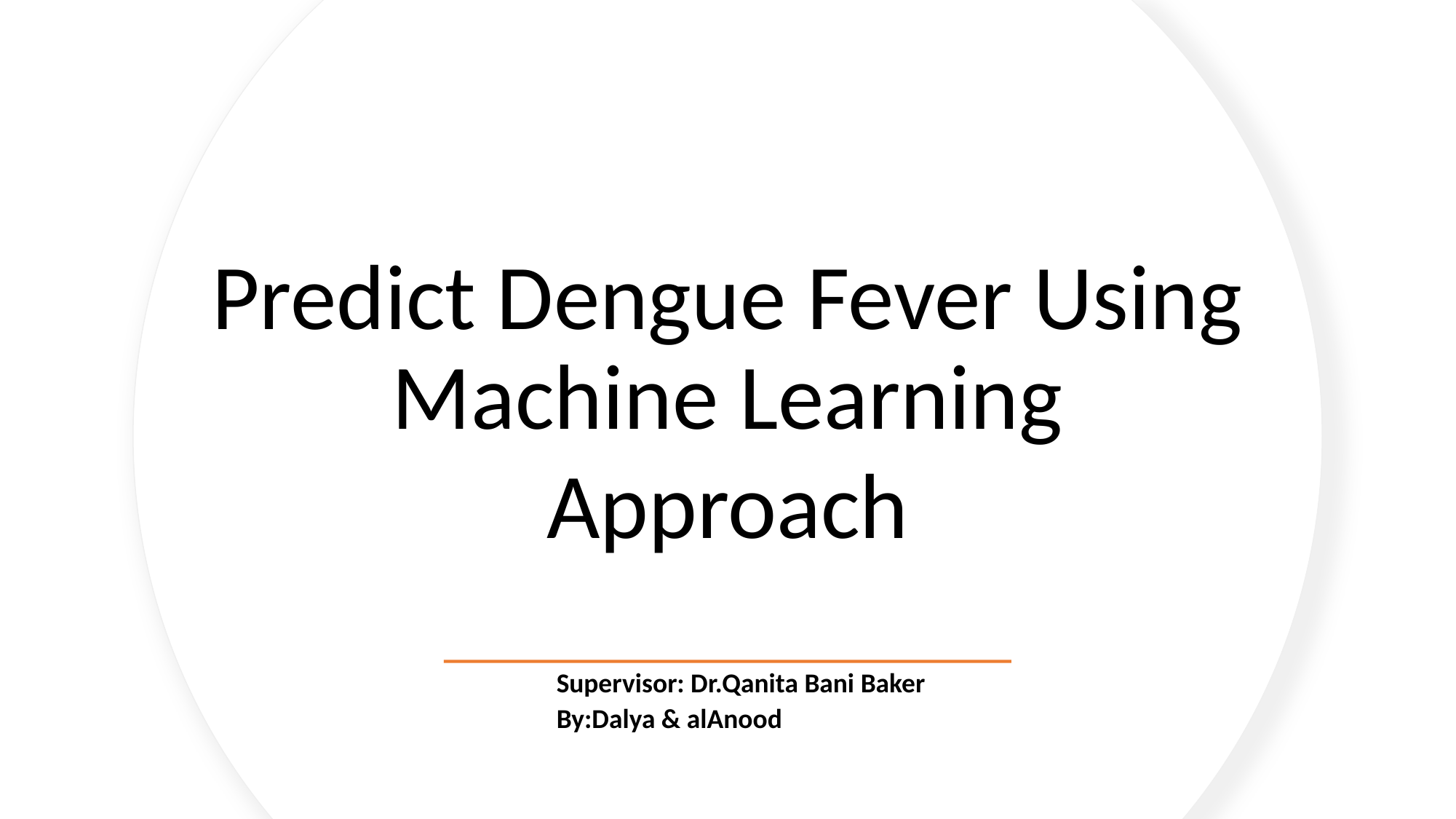

Predict Dengue Fever Using Machine Learning
Approach

Supervisor: Dr.Qanita Bani Baker
By:Dalya & alAnood